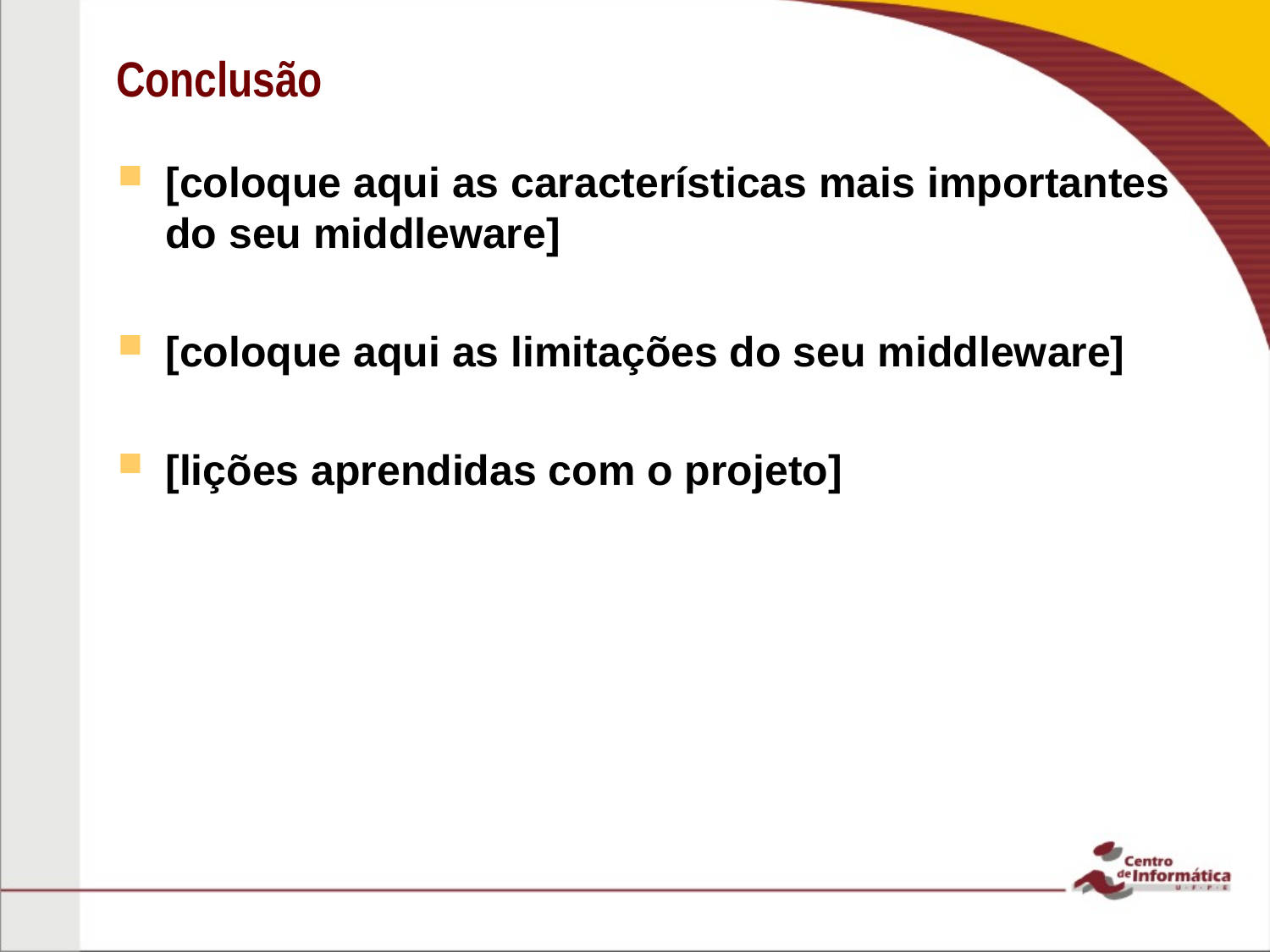

# Conclusão
[coloque aqui as características mais importantes do seu middleware]

[coloque aqui as limitações do seu middleware]

[lições aprendidas com o projeto]